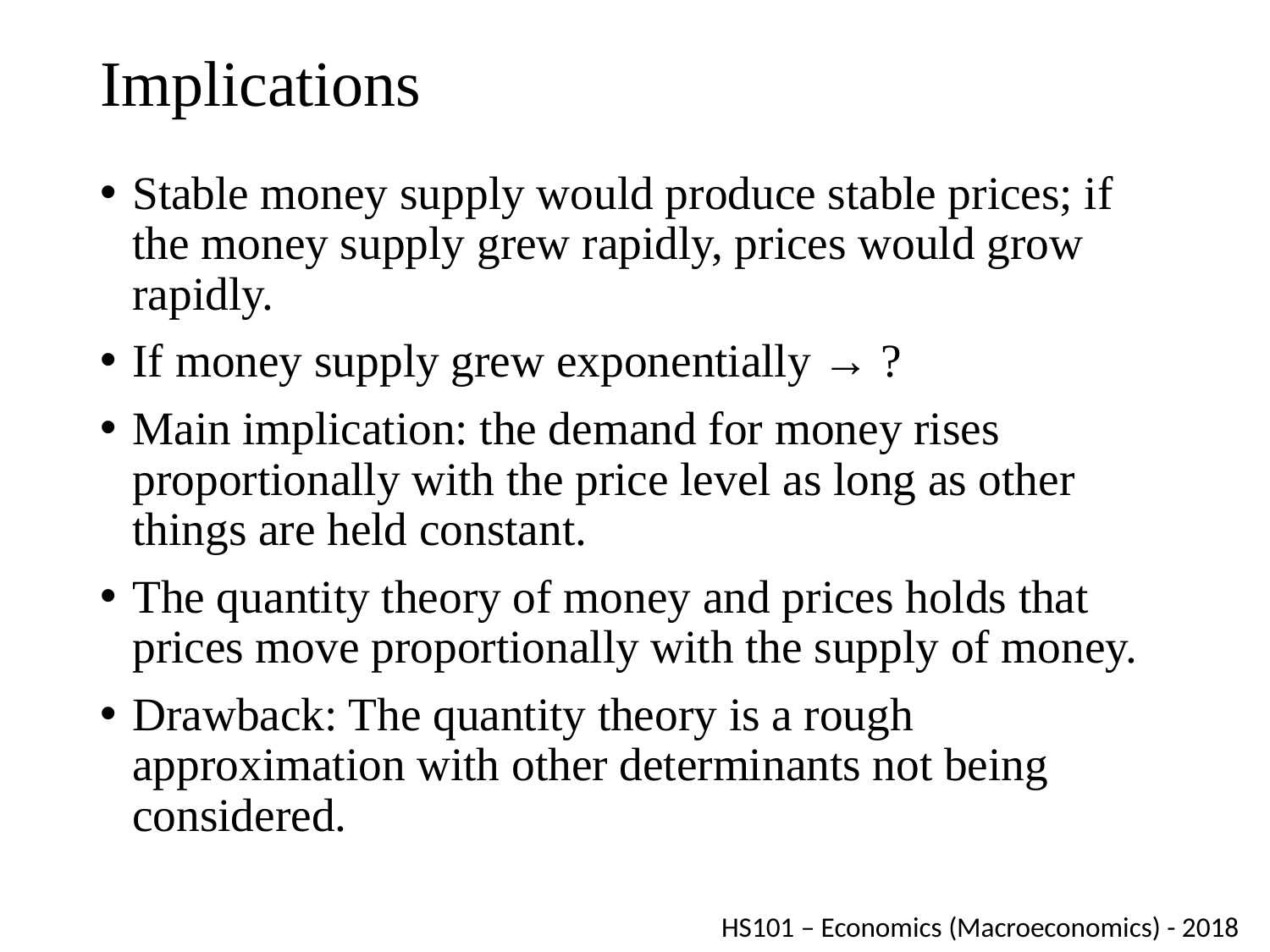

# Implications
Stable money supply would produce stable prices; if the money supply grew rapidly, prices would grow rapidly.
If money supply grew exponentially → ?
Main implication: the demand for money rises proportionally with the price level as long as other things are held constant.
The quantity theory of money and prices holds that prices move proportionally with the supply of money.
Drawback: The quantity theory is a rough approximation with other determinants not being considered.
HS101 – Economics (Macroeconomics) - 2018